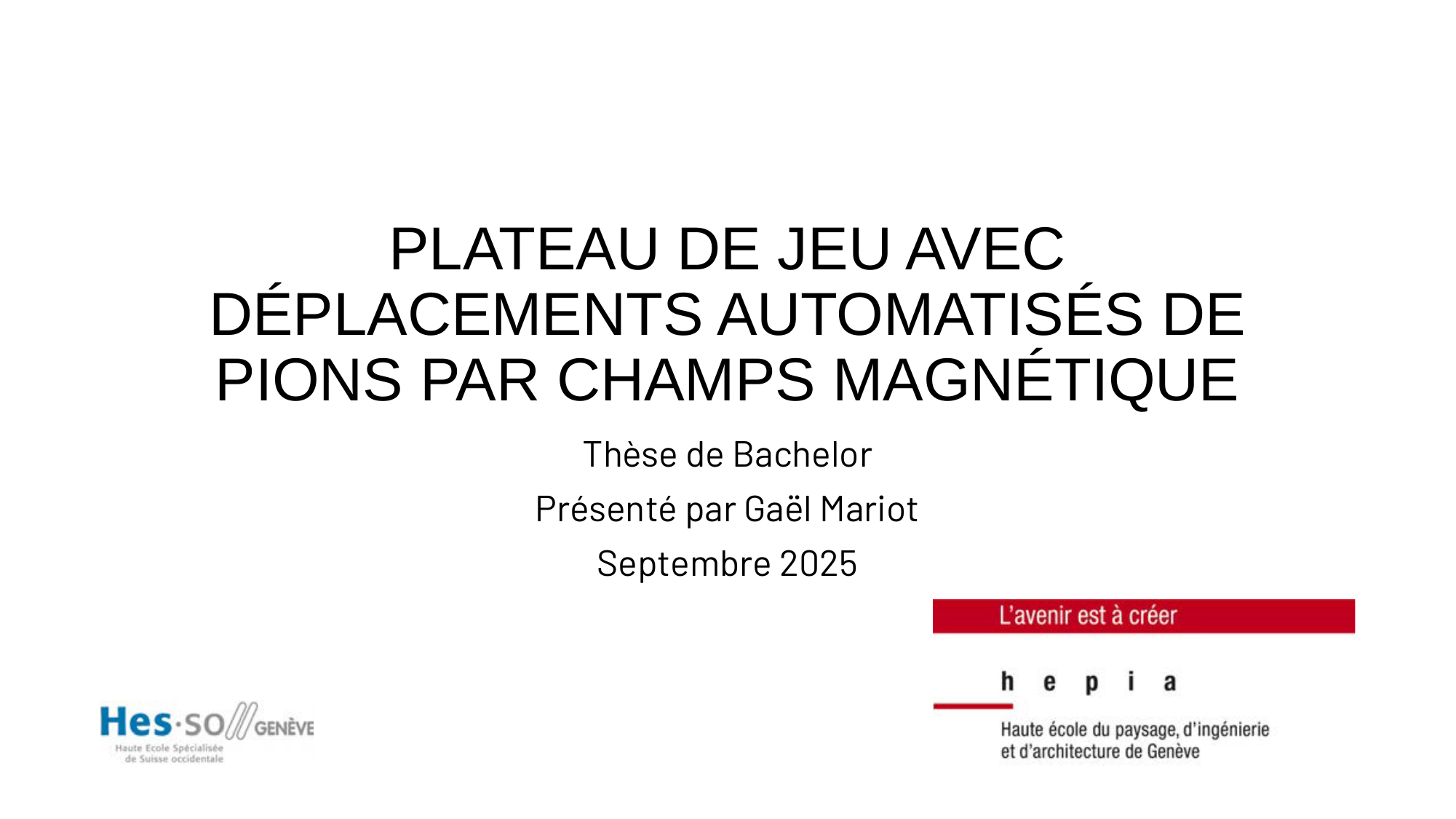

# PLATEAU DE JEU AVEC DÉPLACEMENTS AUTOMATISÉS DE PIONS PAR CHAMPS MAGNÉTIQUE
Thèse de Bachelor
Présenté par Gaël Mariot
Septembre 2025